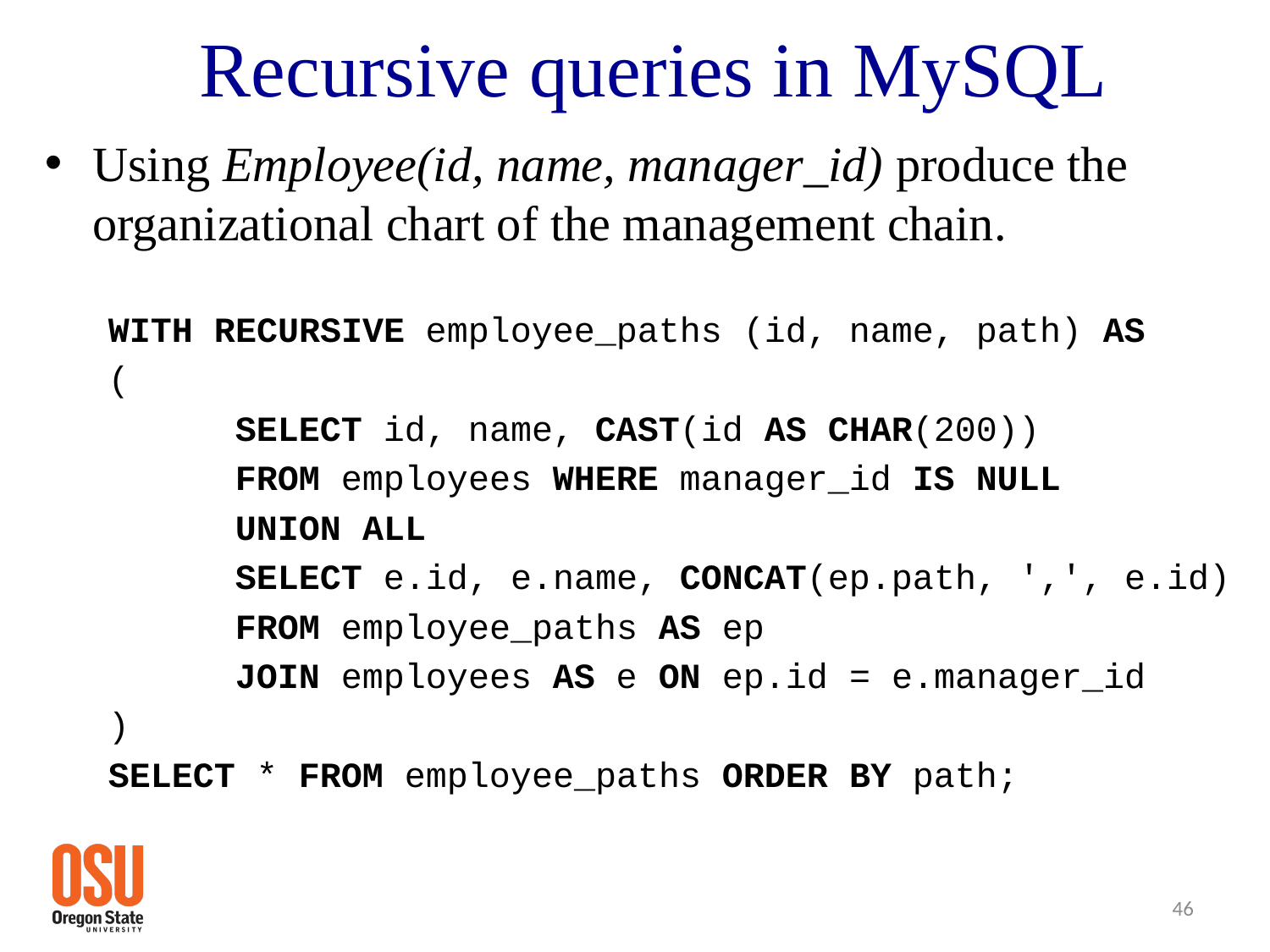

# Recursive queries in MySQL
Using Employee(id, name, manager_id) produce the organizational chart of the management chain.

WITH RECURSIVE employee_paths (id, name, path) AS
(
	SELECT id, name, CAST(id AS CHAR(200))
	FROM employees WHERE manager_id IS NULL
	UNION ALL
	SELECT e.id, e.name, CONCAT(ep.path, ',', e.id)
	FROM employee_paths AS ep
	JOIN employees AS e ON ep.id = e.manager_id
)
SELECT * FROM employee_paths ORDER BY path;

46